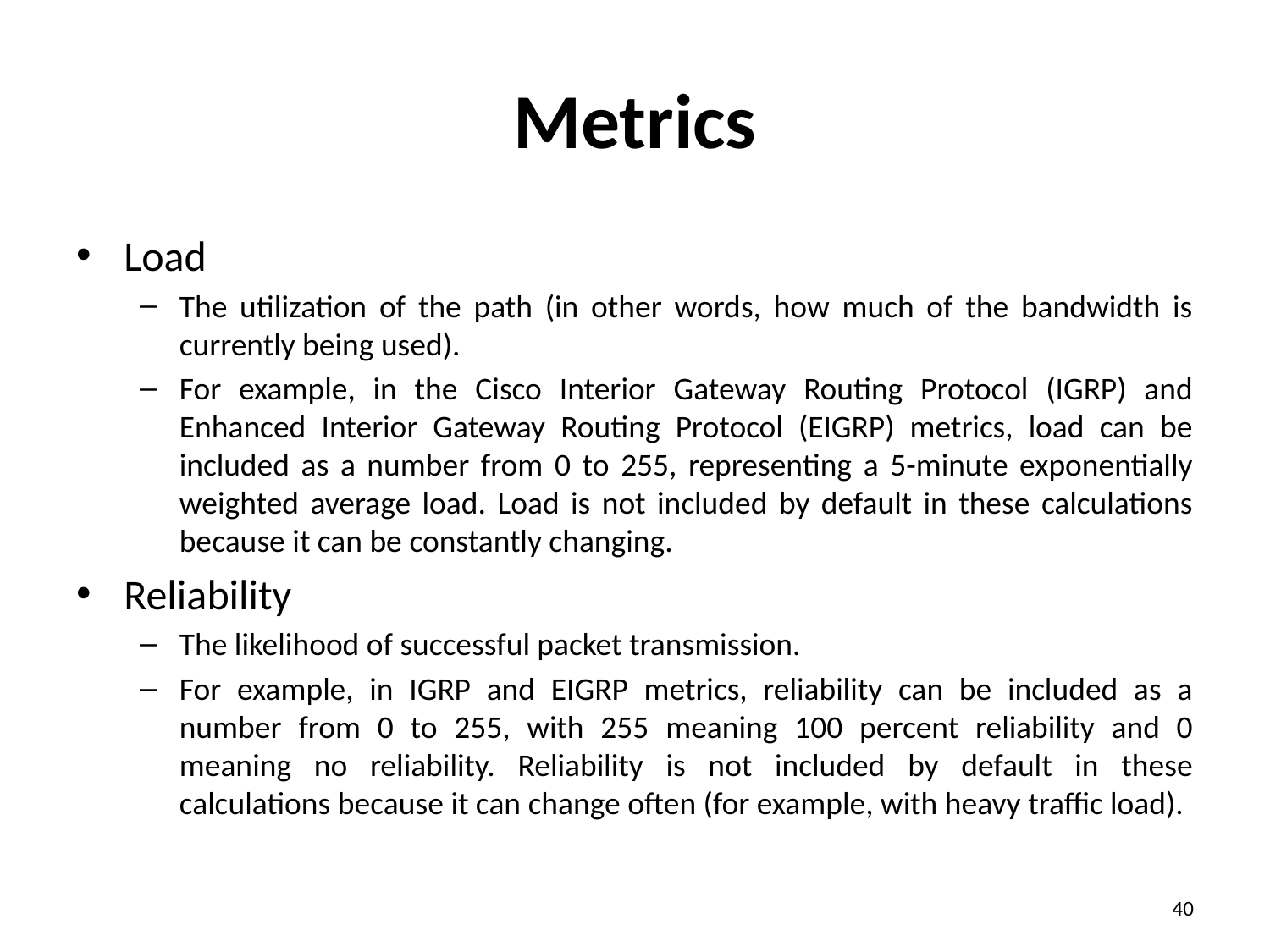

# Metrics
Load
The utilization of the path (in other words, how much of the bandwidth is currently being used).
For example, in the Cisco Interior Gateway Routing Protocol (IGRP) and Enhanced Interior Gateway Routing Protocol (EIGRP) metrics, load can be included as a number from 0 to 255, representing a 5-minute exponentially weighted average load. Load is not included by default in these calculations because it can be constantly changing.
Reliability
The likelihood of successful packet transmission.
For example, in IGRP and EIGRP metrics, reliability can be included as a number from 0 to 255, with 255 meaning 100 percent reliability and 0 meaning no reliability. Reliability is not included by default in these calculations because it can change often (for example, with heavy traffic load).

40